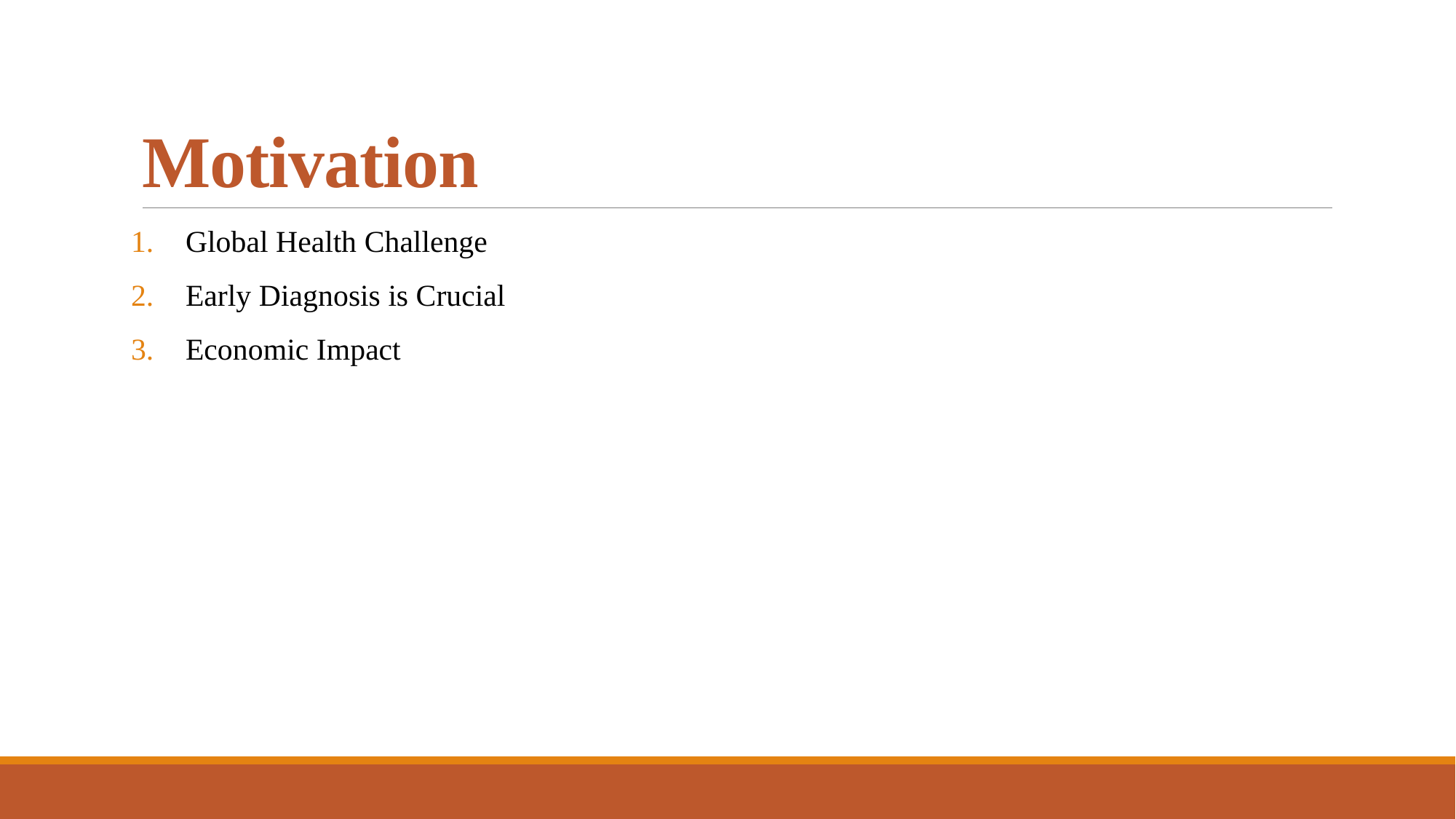

# Motivation
Global Health Challenge
Early Diagnosis is Crucial
Economic Impact